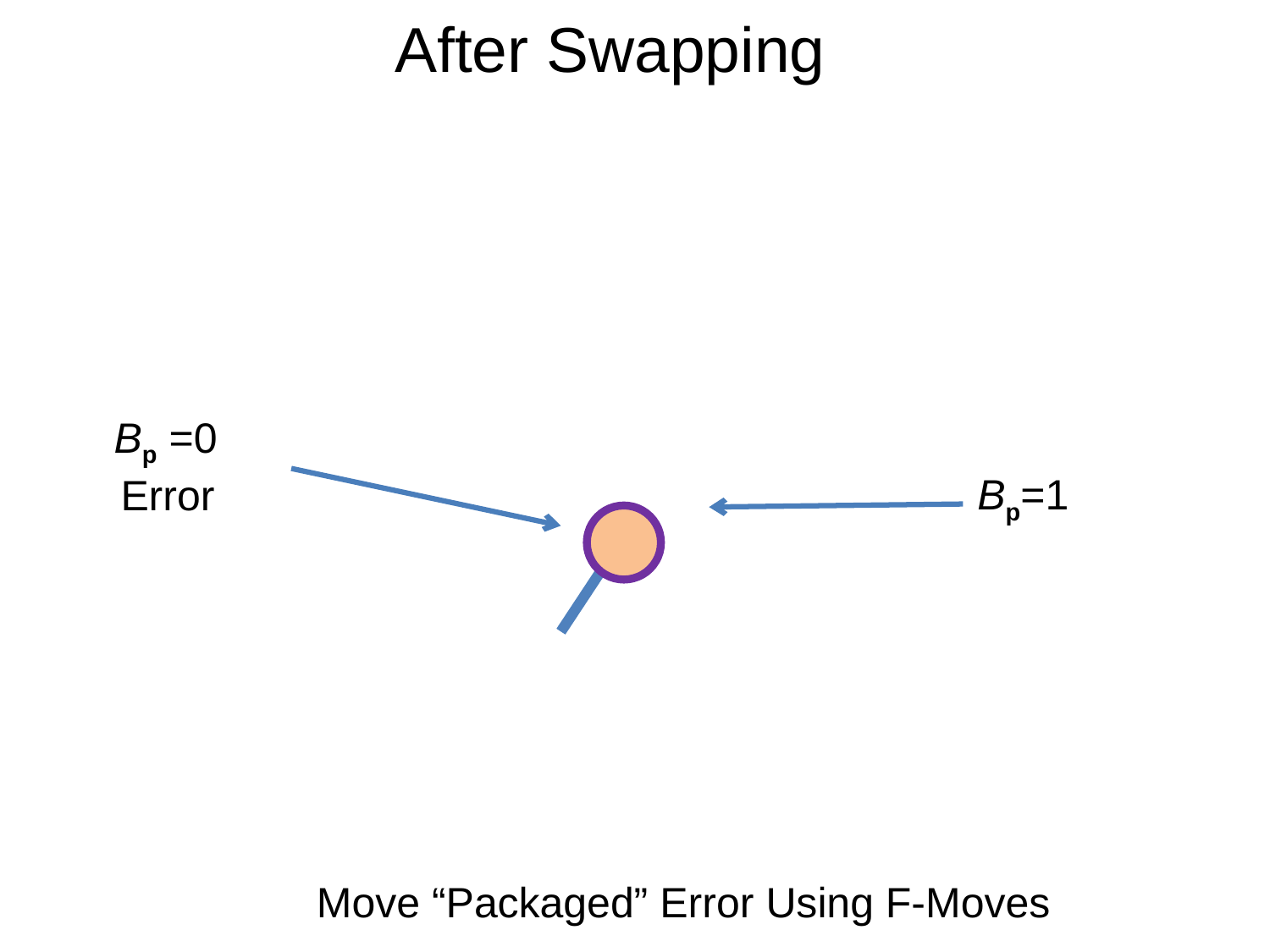

After Swapping
 Bp =0
  Error
Bp=1

Move “Packaged” Error Using F-Moves